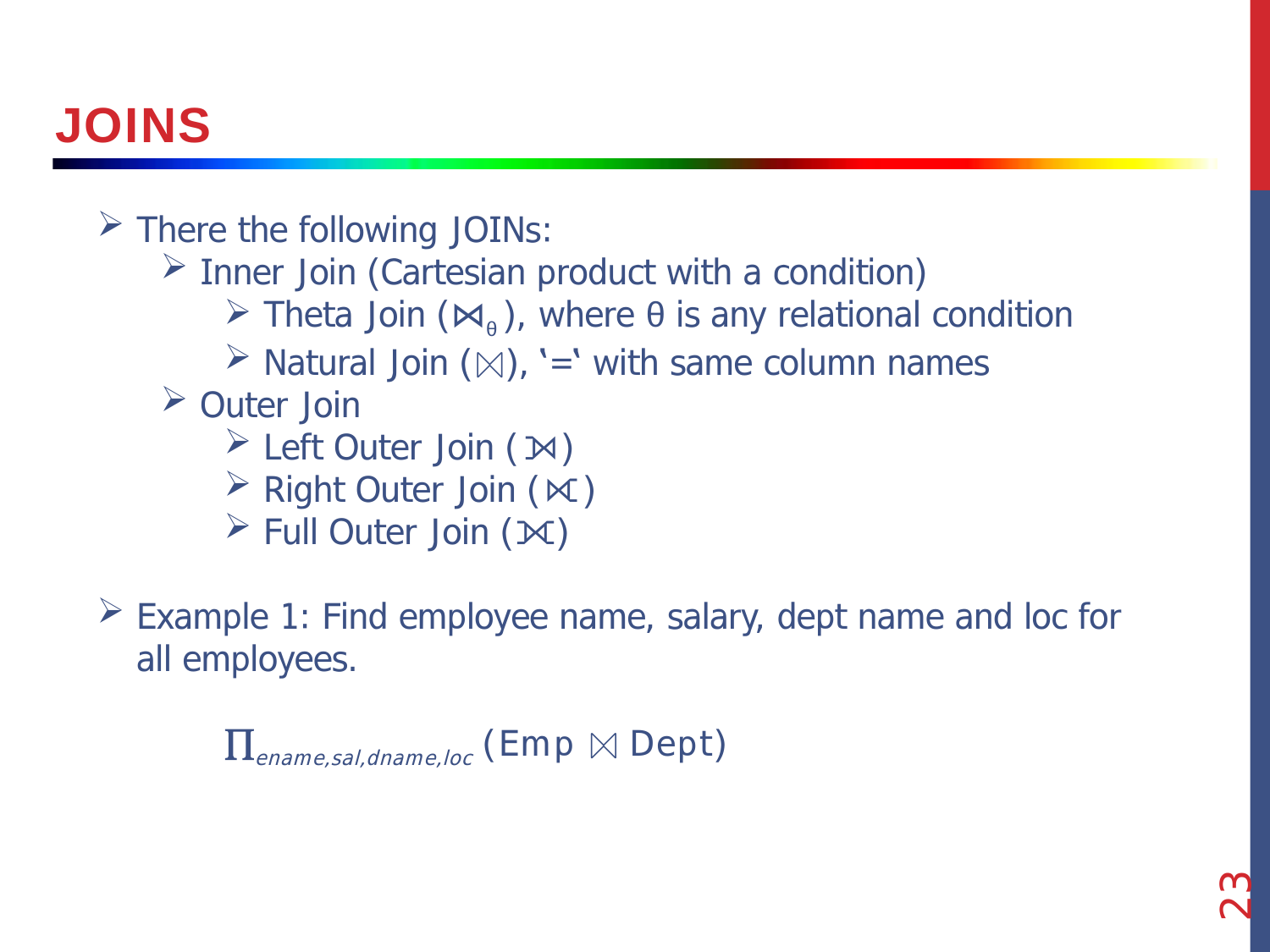

joins
There the following JOINs:
Inner Join (Cartesian product with a condition)
Theta Join (⋈θ ), where θ is any relational condition
Natural Join (⨝), ‘=‘ with same column names
Outer Join
Left Outer Join (⟕)
Right Outer Join (⟖)
Full Outer Join (⟗)

Example 1: Find employee name, salary, dept name and loc for all employees.

	∏ename,sal,dname,loc (Emp ⨝ Dept)

23